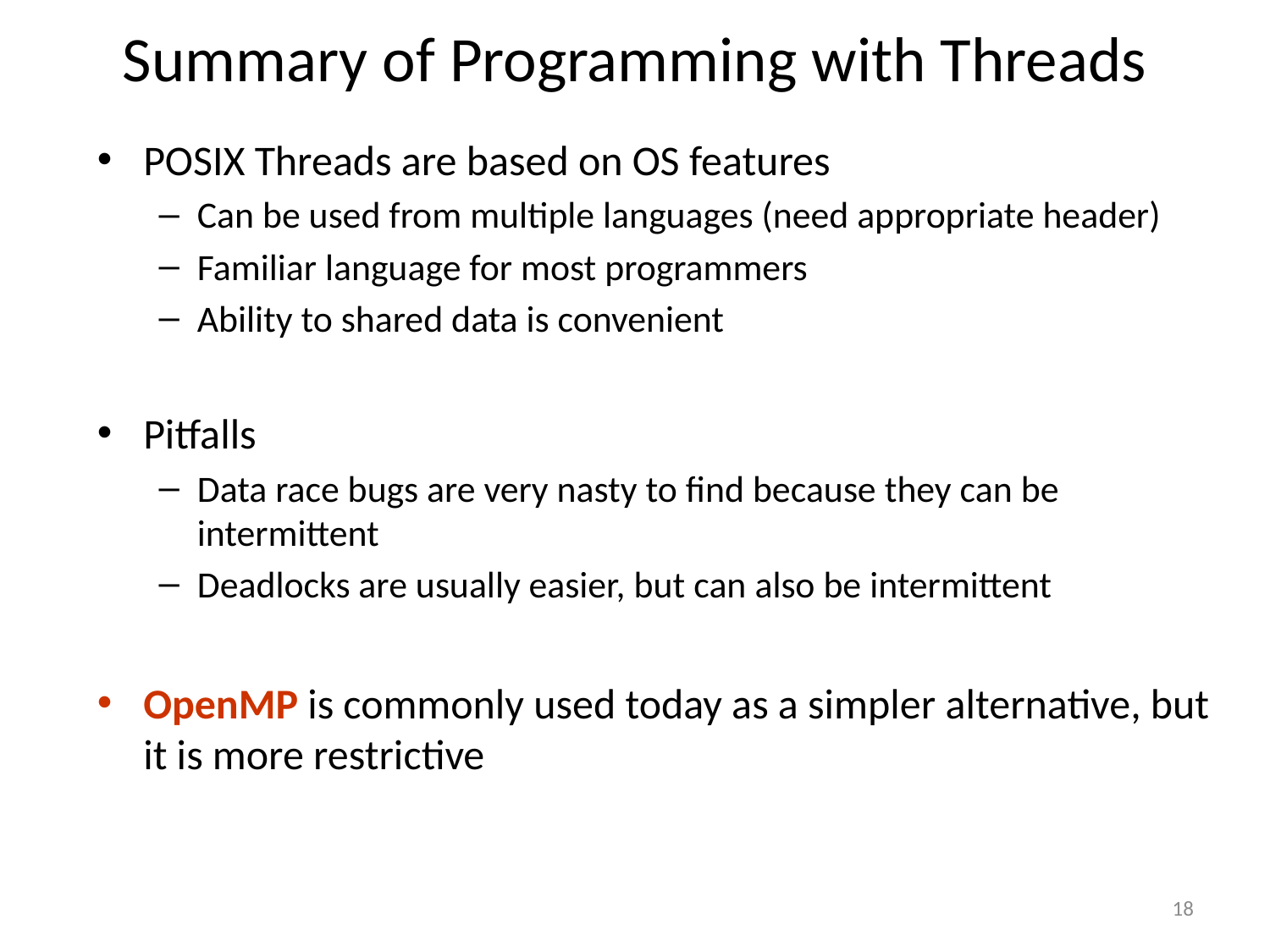

# Summary of Programming with Threads
POSIX Threads are based on OS features
Can be used from multiple languages (need appropriate header)
Familiar language for most programmers
Ability to shared data is convenient

Pitfalls
Data race bugs are very nasty to find because they can be intermittent
Deadlocks are usually easier, but can also be intermittent

OpenMP is commonly used today as a simpler alternative, but it is more restrictive
18